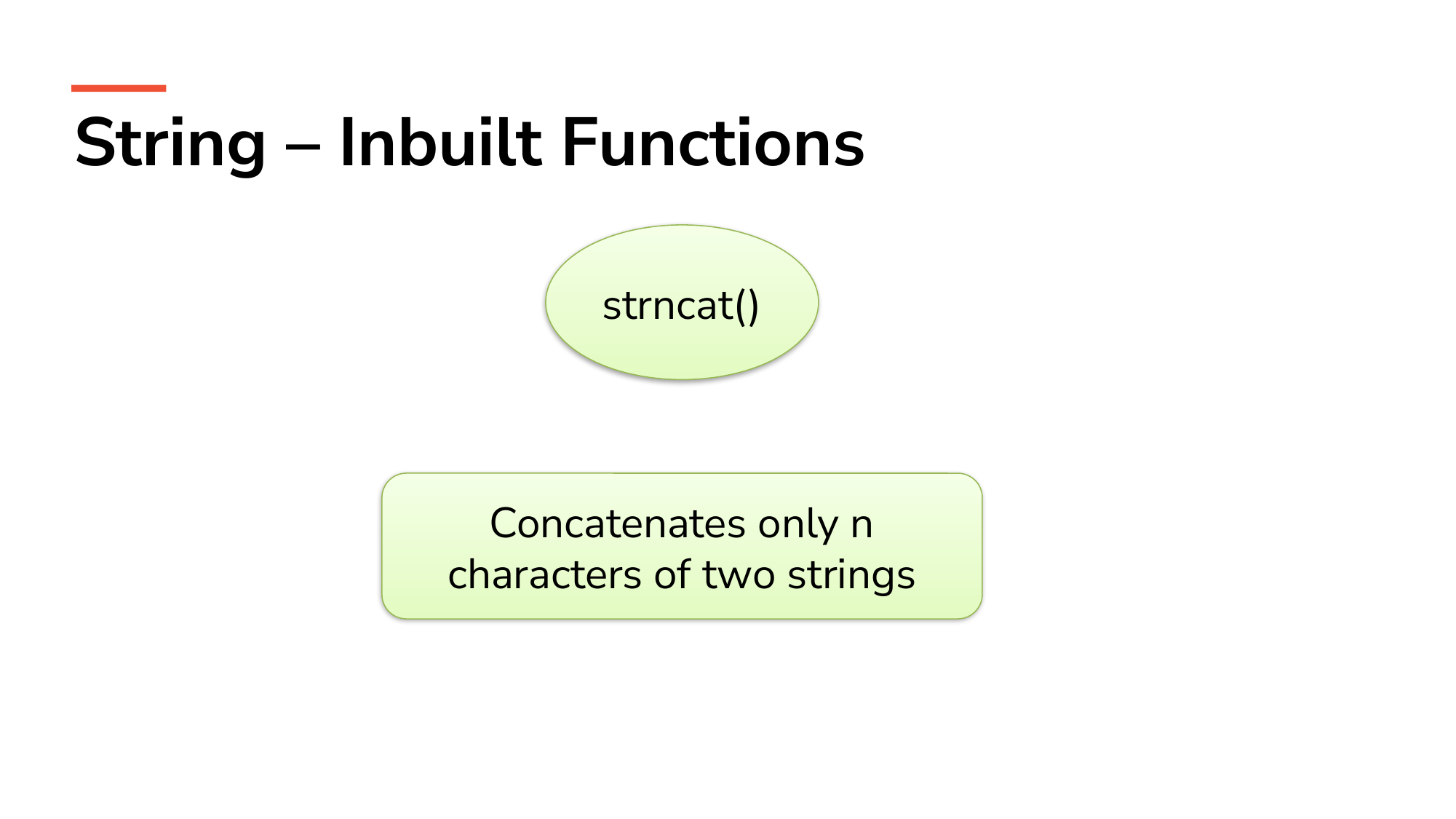

String – Inbuilt Functions
strncat()
Concatenates only n characters of two strings